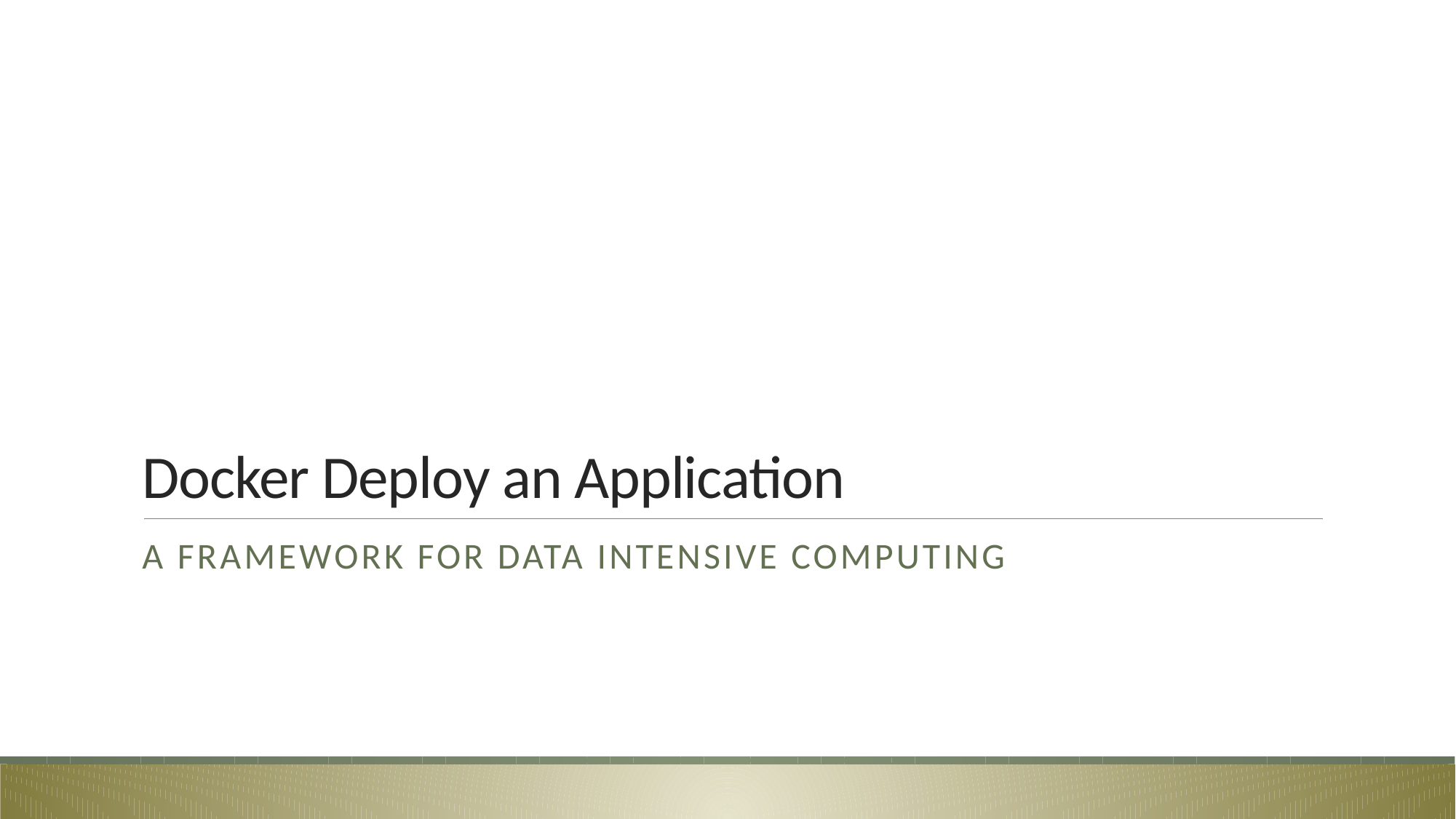

# Docker Deploy an Application
A Framework for Data Intensive Computing